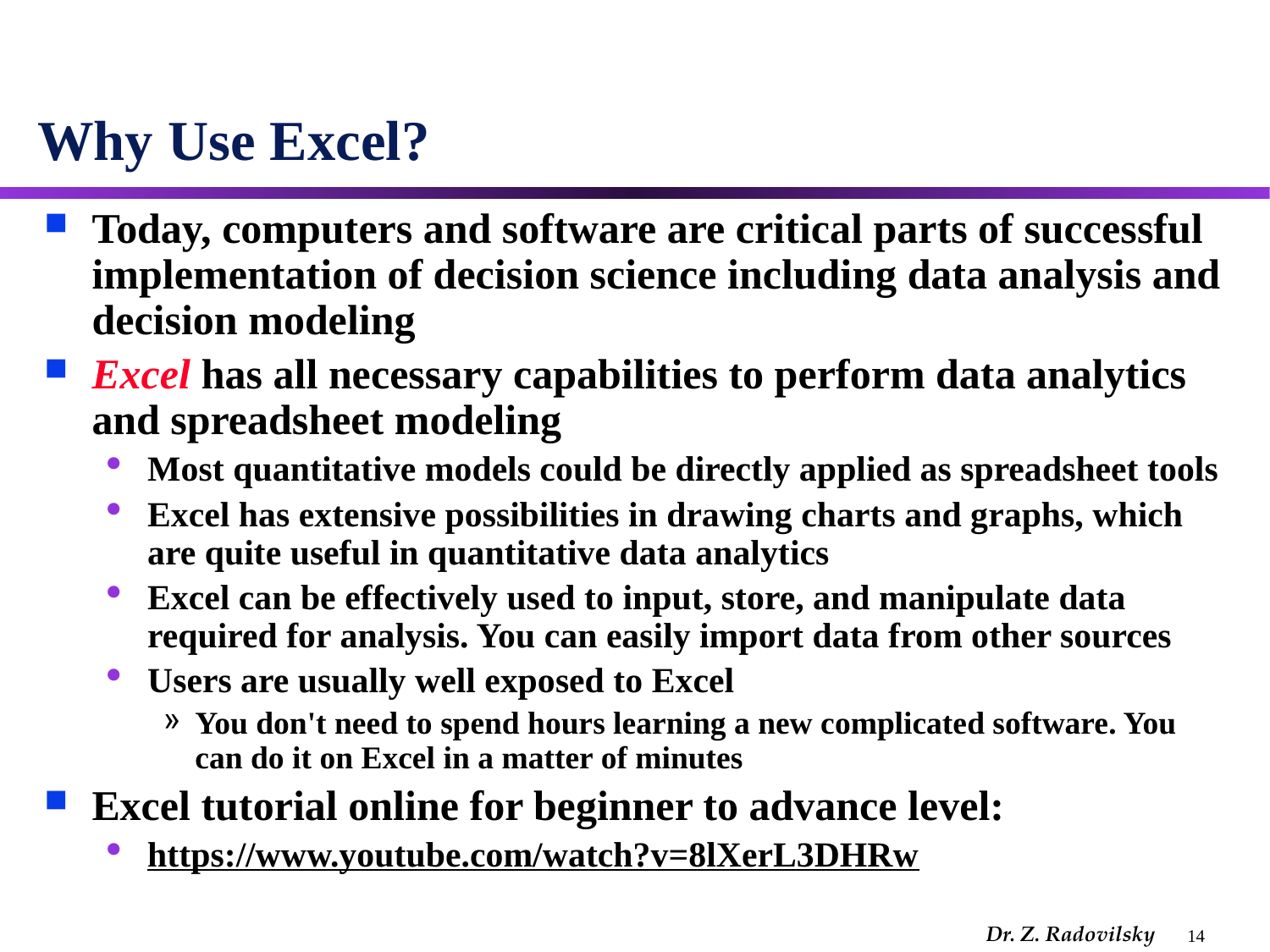

# Why Use Excel?
Today, computers and software are critical parts of successful implementation of decision science including data analysis and decision modeling
Excel has all necessary capabilities to perform data analytics and spreadsheet modeling
Most quantitative models could be directly applied as spreadsheet tools
Excel has extensive possibilities in drawing charts and graphs, which are quite useful in quantitative data analytics
Excel can be effectively used to input, store, and manipulate data required for analysis. You can easily import data from other sources
Users are usually well exposed to Excel
You don't need to spend hours learning a new complicated software. You can do it on Excel in a matter of minutes
Excel tutorial online for beginner to advance level:
https://www.youtube.com/watch?v=8lXerL3DHRw